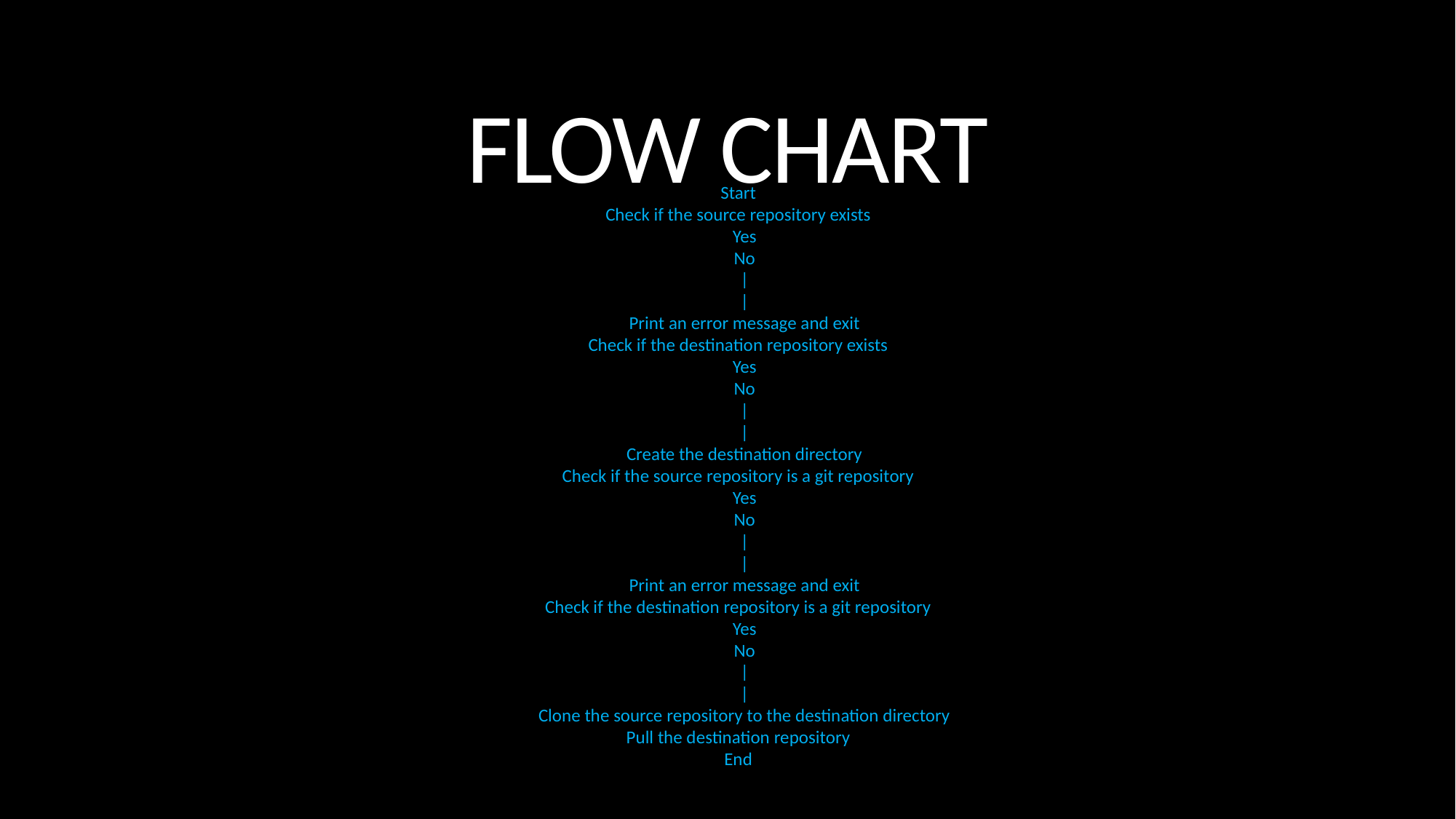

# FLOW CHART
Start
Check if the source repository exists
   Yes
   No
   |
   |
   Print an error message and exit
Check if the destination repository exists
   Yes
   No
   |
   |
   Create the destination directory
Check if the source repository is a git repository
   Yes
   No
   |
   |
   Print an error message and exit
Check if the destination repository is a git repository
   Yes
   No
   |
   |
   Clone the source repository to the destination directory
Pull the destination repository
End